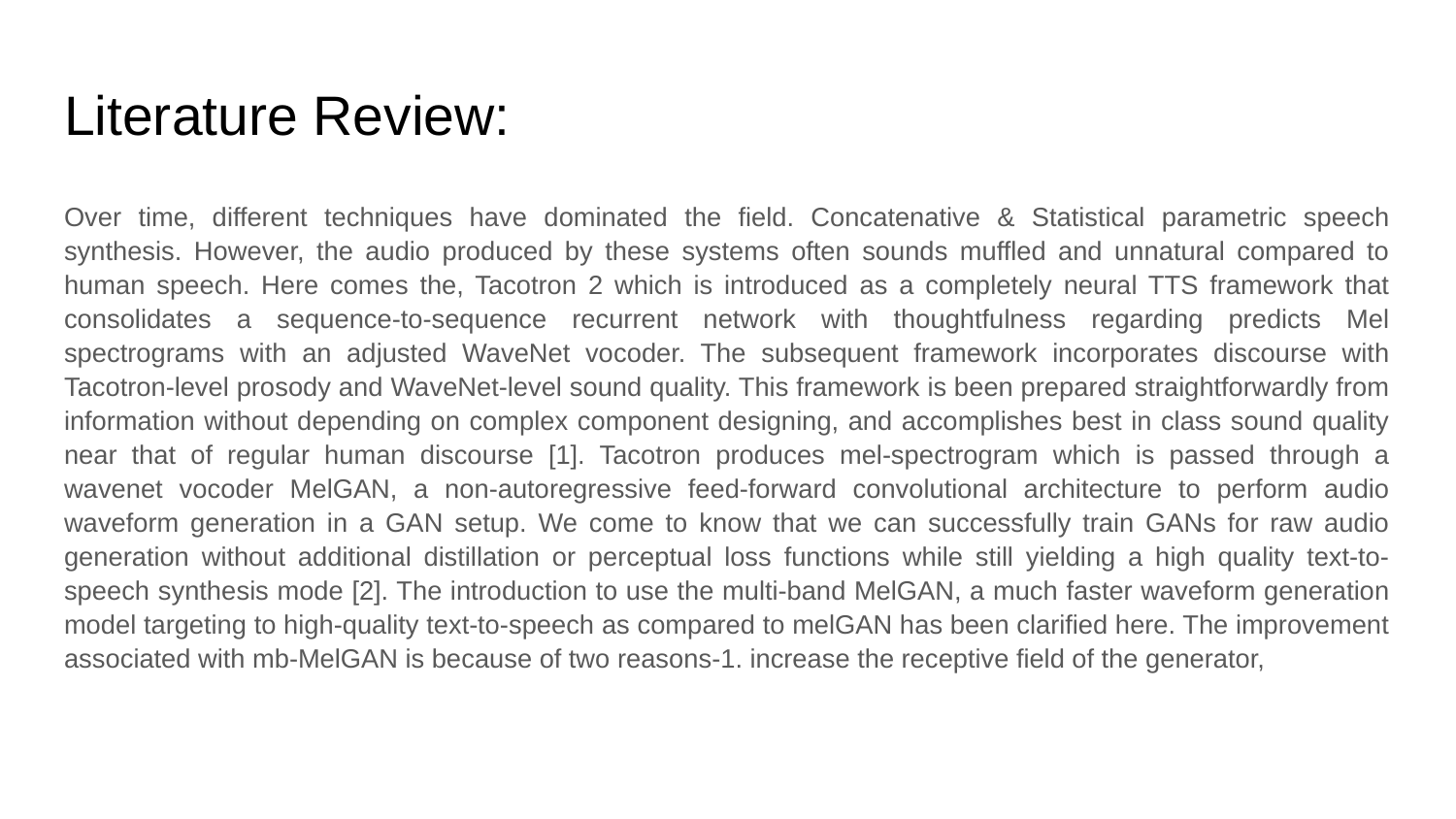

# Literature Review:
Over time, different techniques have dominated the field. Concatenative & Statistical parametric speech synthesis. However, the audio produced by these systems often sounds muffled and unnatural compared to human speech. Here comes the, Tacotron 2 which is introduced as a completely neural TTS framework that consolidates a sequence-to-sequence recurrent network with thoughtfulness regarding predicts Mel spectrograms with an adjusted WaveNet vocoder. The subsequent framework incorporates discourse with Tacotron-level prosody and WaveNet-level sound quality. This framework is been prepared straightforwardly from information without depending on complex component designing, and accomplishes best in class sound quality near that of regular human discourse [1]. Tacotron produces mel-spectrogram which is passed through a wavenet vocoder MelGAN, a non-autoregressive feed-forward convolutional architecture to perform audio waveform generation in a GAN setup. We come to know that we can successfully train GANs for raw audio generation without additional distillation or perceptual loss functions while still yielding a high quality text-to-speech synthesis mode [2]. The introduction to use the multi-band MelGAN, a much faster waveform generation model targeting to high-quality text-to-speech as compared to melGAN has been clarified here. The improvement associated with mb-MelGAN is because of two reasons-1. increase the receptive field of the generator,